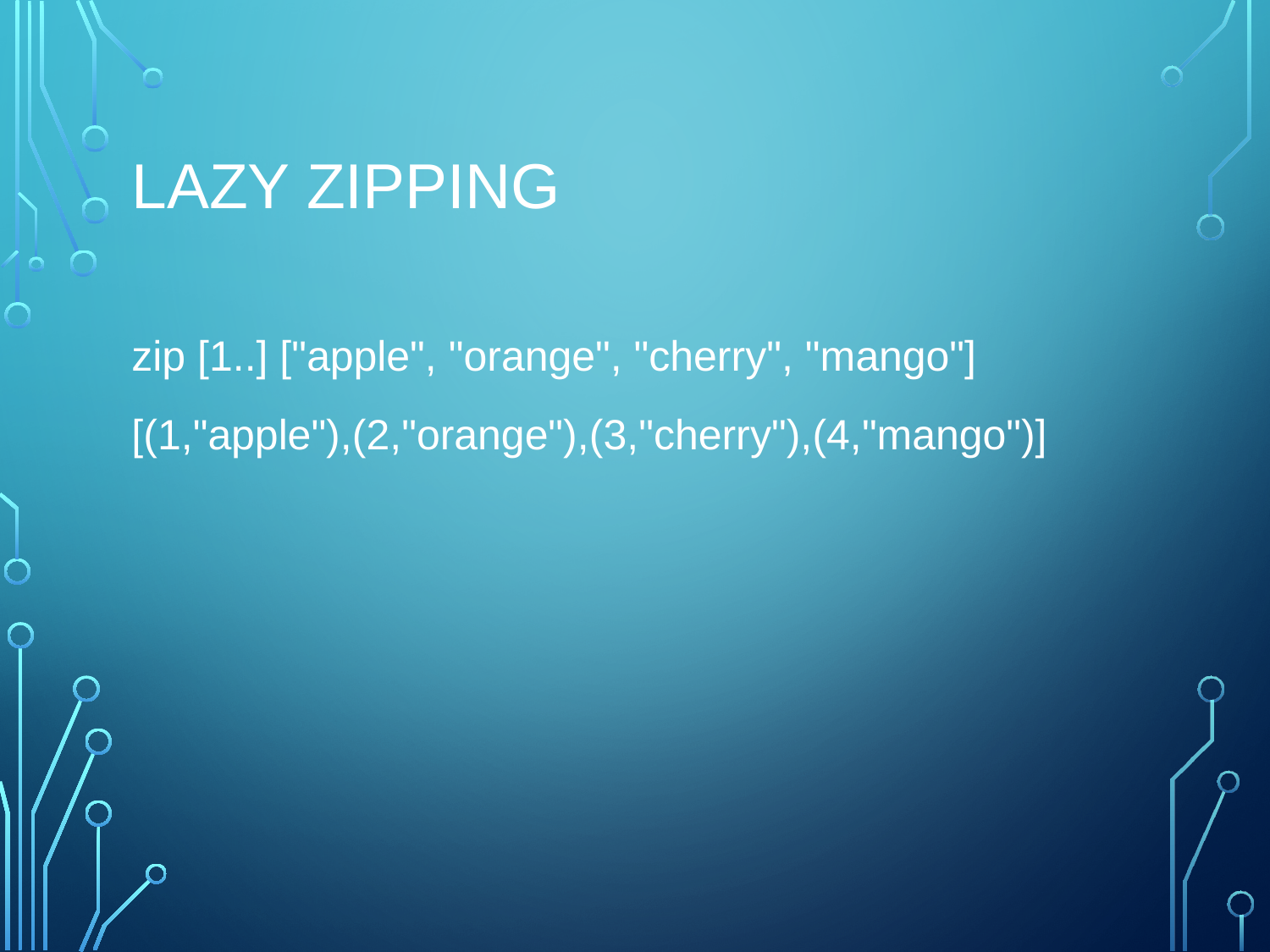

# Lazy Zipping
zip [1..] ["apple", "orange", "cherry", "mango"]
[(1,"apple"),(2,"orange"),(3,"cherry"),(4,"mango")]